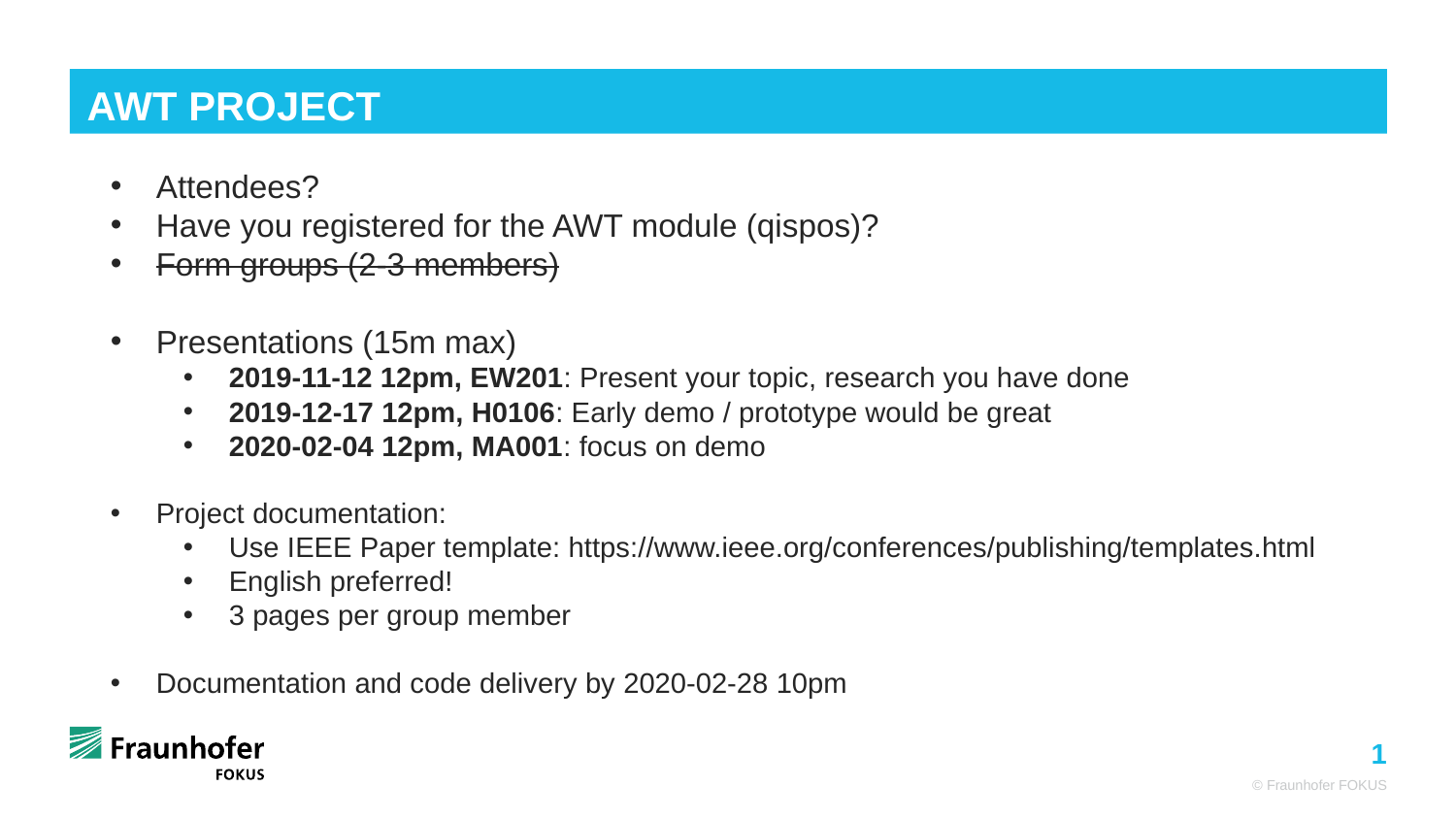

AWT Project
Attendees?
Have you registered for the AWT module (qispos)?
Form groups (2-3 members)

Presentations (15m max)
2019-11-12 12pm, EW201: Present your topic, research you have done
2019-12-17 12pm, H0106: Early demo / prototype would be great
2020-02-04 12pm, MA001: focus on demo

Project documentation:
Use IEEE Paper template: https://www.ieee.org/conferences/publishing/templates.html
English preferred!
3 pages per group member

Documentation and code delivery by 2020-02-28 10pm

© Fraunhofer FOKUS